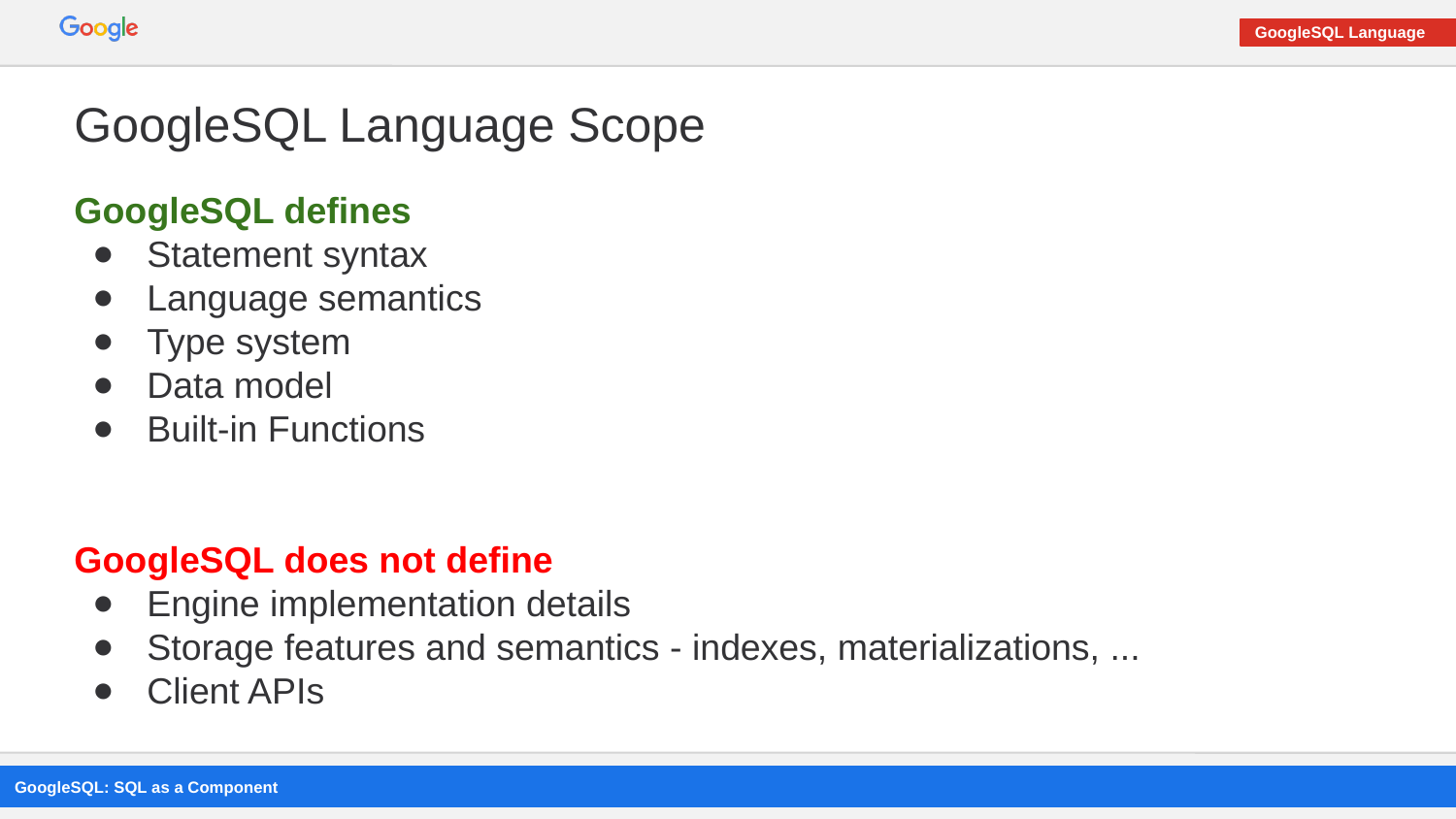

# GoogleSQL Language Scope
GoogleSQL defines
Statement syntax
Language semantics
Type system
Data model
Built-in Functions

GoogleSQL does not define
Engine implementation details
Storage features and semantics - indexes, materializations, ...
Client APIs